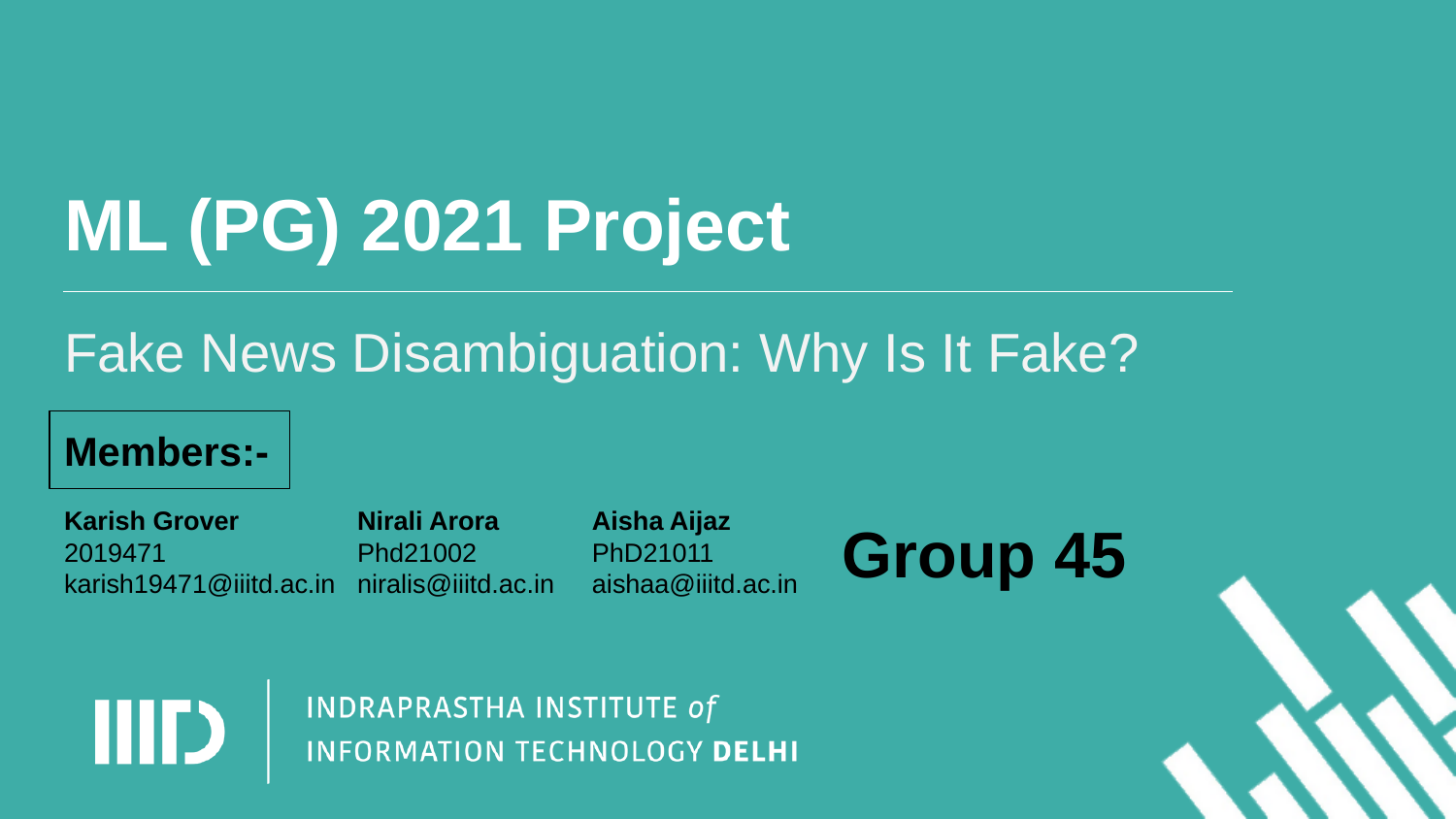

# ML (PG) 2021 Project
Fake News Disambiguation: Why Is It Fake?
Members:-
Karish Grover
2019471
karish19471@iiitd.ac.in
Nirali Arora
Phd21002
niralis@iiitd.ac.in
Aisha Aijaz
PhD21011
aishaa@iiitd.ac.in
Group 45